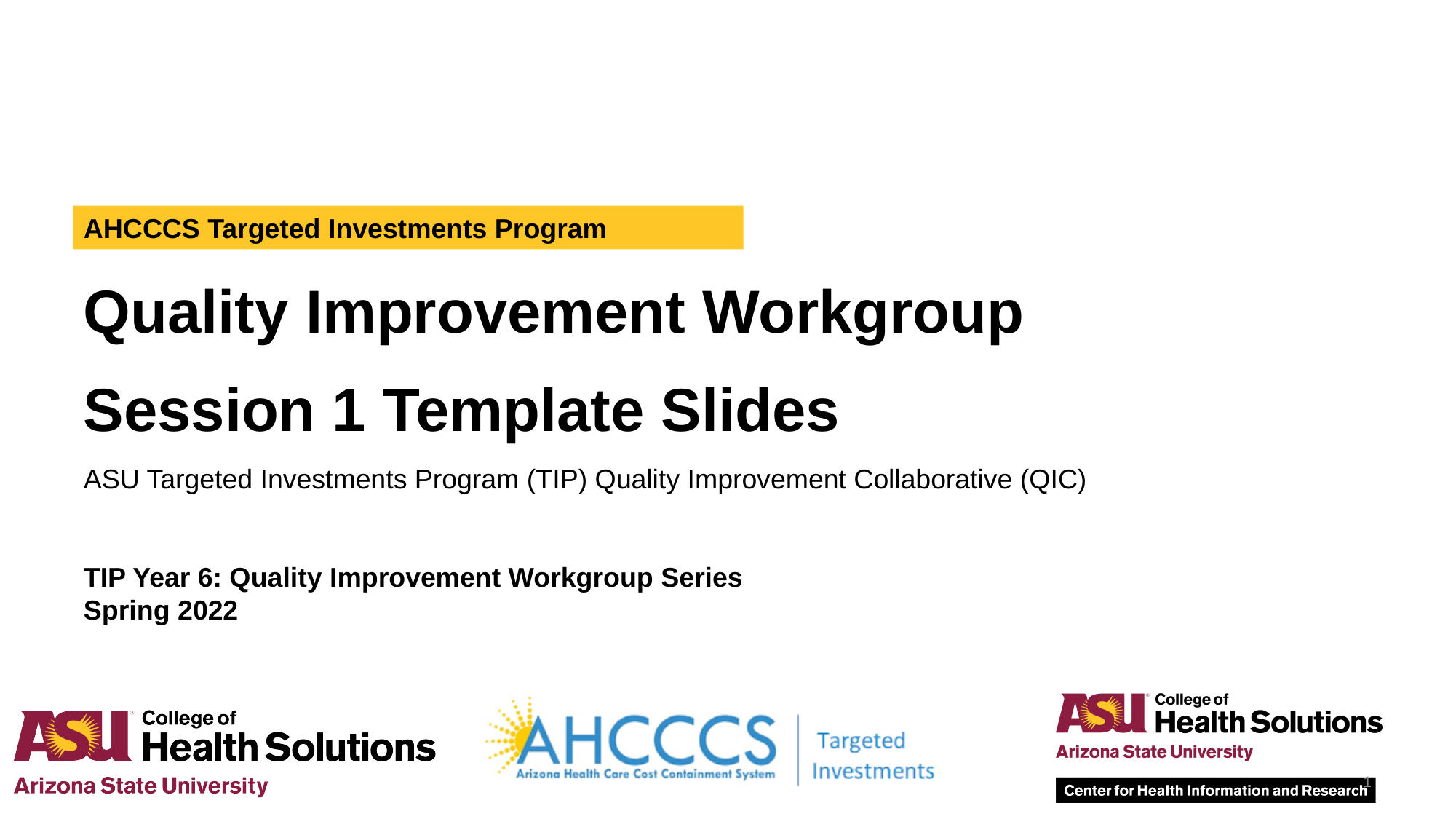

AHCCCS Targeted Investments Program
Quality Improvement Workgroup
Session 1 Template Slides
ASU Targeted Investments Program (TIP) Quality Improvement Collaborative (QIC)

TIP Year 6: Quality Improvement Workgroup Series
Spring 2022
1